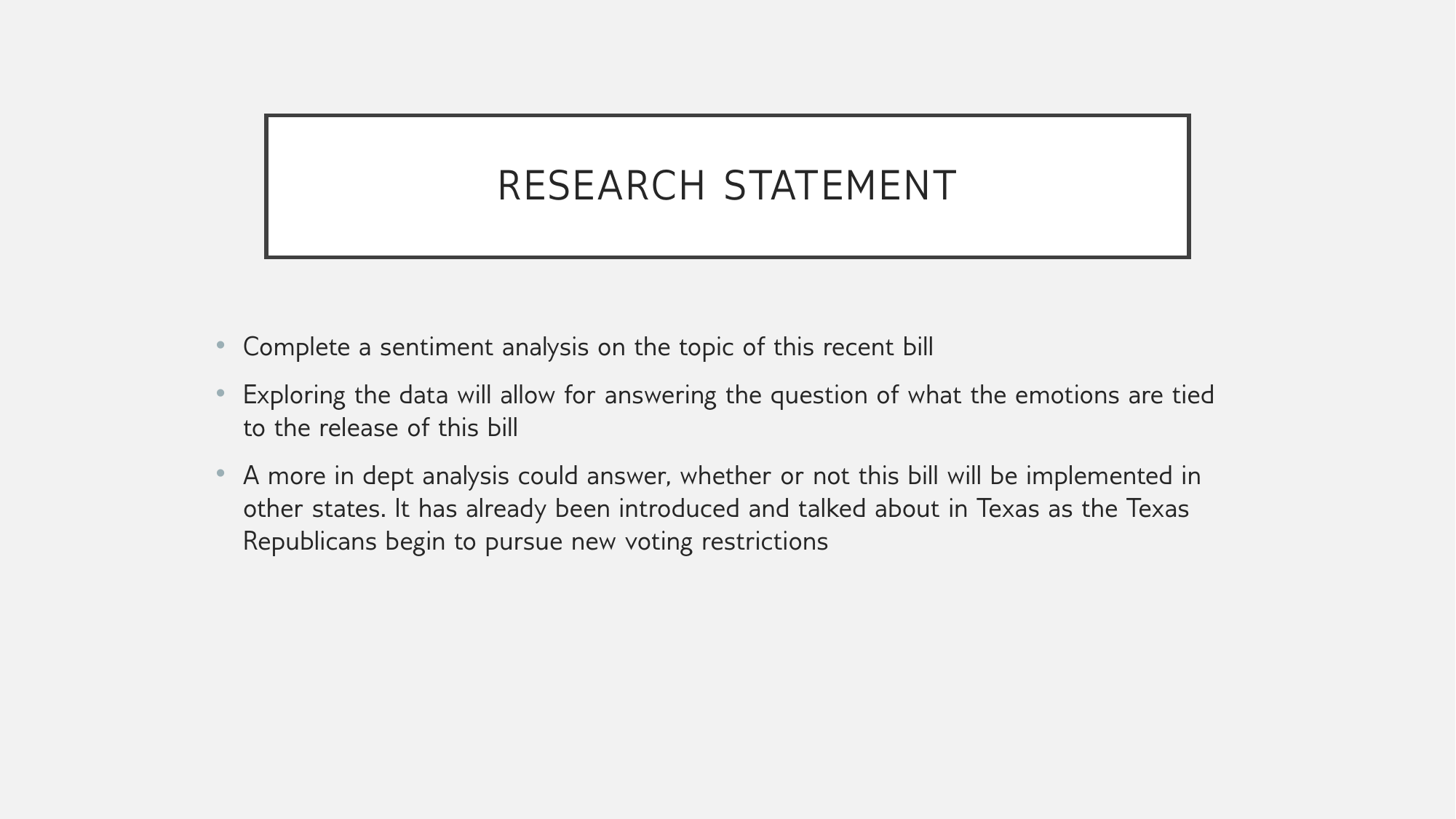

# Research Statement
Complete a sentiment analysis on the topic of this recent bill
Exploring the data will allow for answering the question of what the emotions are tied to the release of this bill
A more in dept analysis could answer, whether or not this bill will be implemented in other states. It has already been introduced and talked about in Texas as the Texas Republicans begin to pursue new voting restrictions